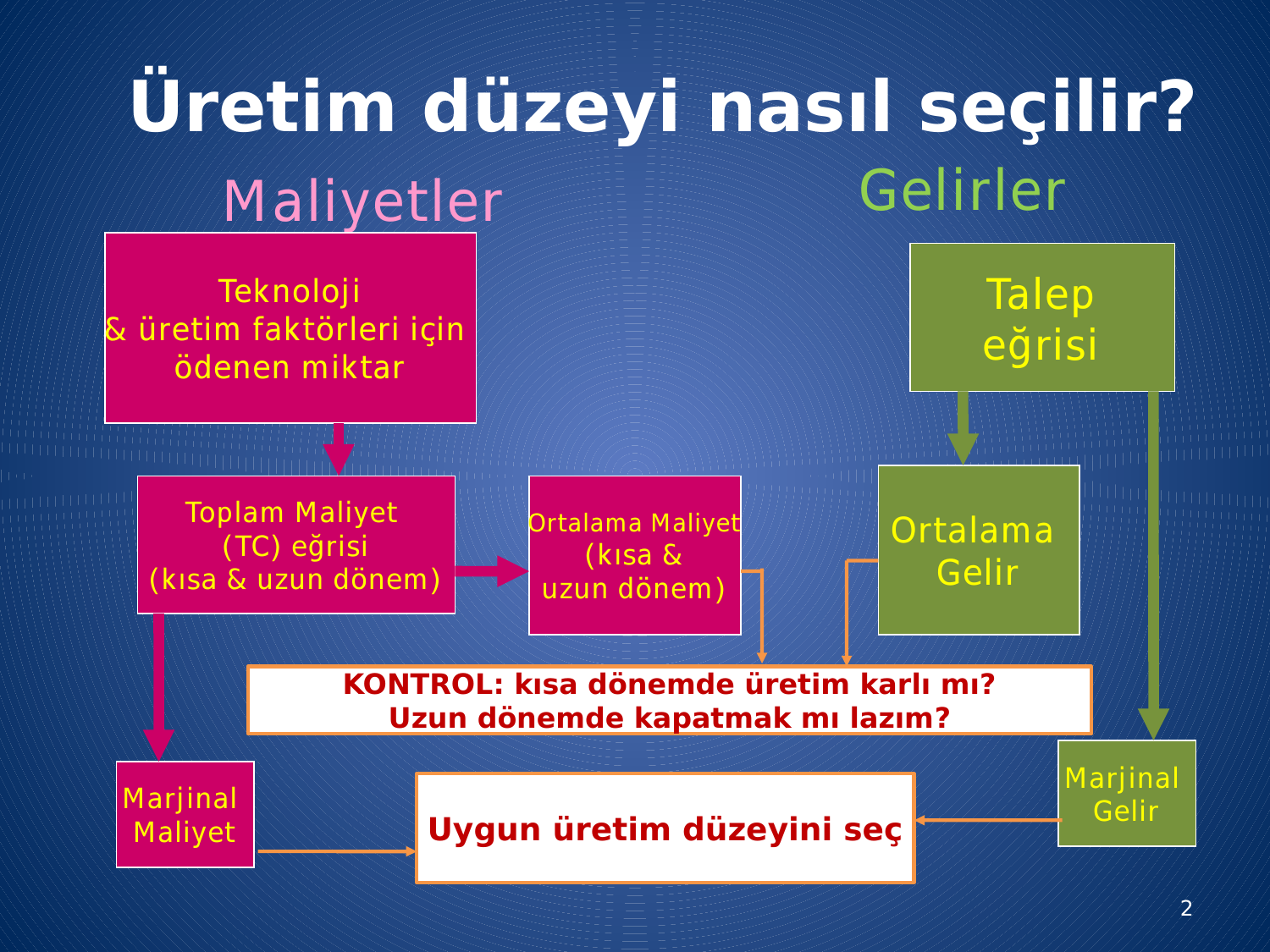

# Üretim düzeyi nasıl seçilir?
Gelirler
Maliyetler
Teknoloji
& üretim faktörleri için
ödenen miktar
Talep
eğrisi

Ortalama
Gelir

Marjinal
Gelir

Toplam Maliyet
(TC) eğrisi
(kısa & uzun dönem)
Ortalama Maliyet
(kısa &
uzun dönem)

KONTROL: kısa dönemde üretim karlı mı?
Uzun dönemde kapatmak mı lazım?

Marjinal
Maliyet
Uygun üretim düzeyini seç

2